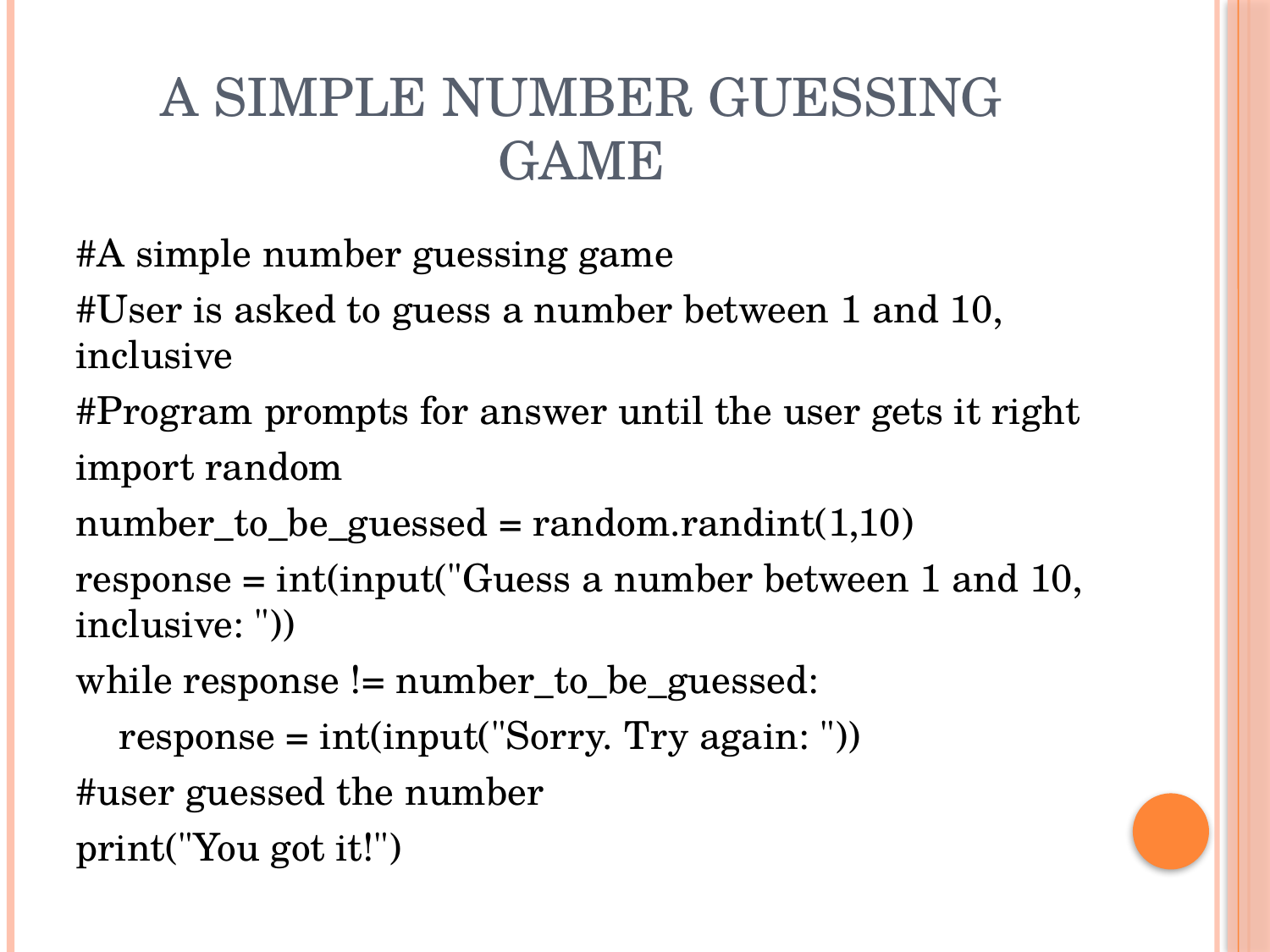

# A simple number guessing game
#A simple number guessing game
#User is asked to guess a number between 1 and 10, inclusive
#Program prompts for answer until the user gets it right
import random
number_to_be_guessed = random.randint(1,10)
response = int(input("Guess a number between 1 and 10, inclusive: "))
while response != number_to_be_guessed:
    response = int(input("Sorry. Try again: "))
#user guessed the number
print("You got it!")